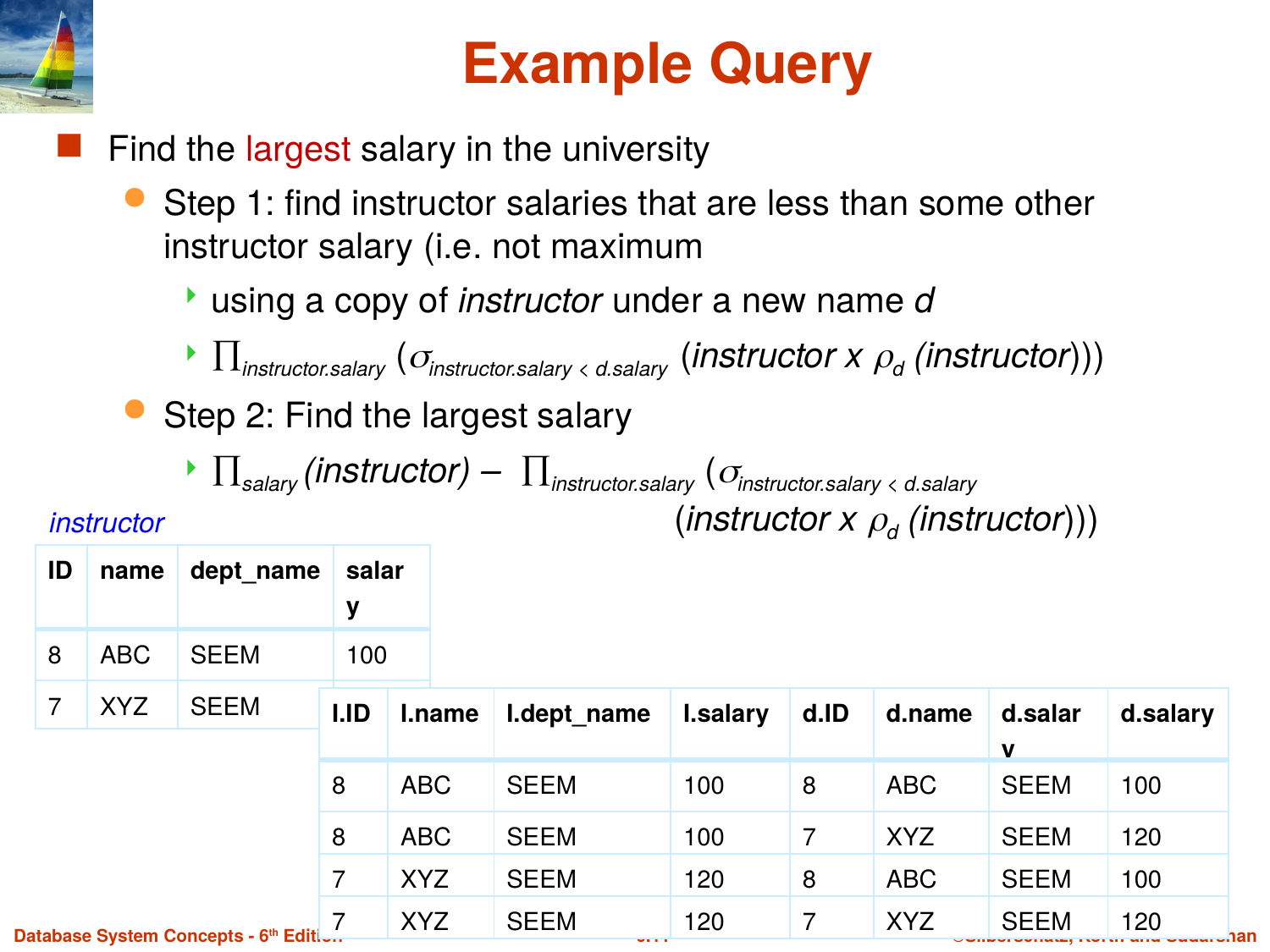

# Example Query
Find the largest salary in the university
Step 1: find instructor salaries that are less than some other instructor salary (i.e. not maximum
using a copy of instructor under a new name d
∏instructor.salary (σinstructor.salary < d.salary  (instructor x ρd (instructor)))
Step 2: Find the largest salary
∏salary (instructor) –  ∏instructor.salary (σinstructor.salary < d.salary
                                                                                 (instructor x ρd (instructor)))
instructor
| ID | name | dept\_name | salary |
| --- | --- | --- | --- |
| 8 | ABC | SEEM | 100 |
| 7 | XYZ | SEEM | 120 |
| I.ID | I.name | I.dept\_name | I.salary | d.ID | d.name | d.salary | d.salary |
| --- | --- | --- | --- | --- | --- | --- | --- |
| 8 | ABC | SEEM | 100 | 8 | ABC | SEEM | 100 |
| 8 | ABC | SEEM | 100 | 7 | XYZ | SEEM | 120 |
| 7 | XYZ | SEEM | 120 | 8 | ABC | SEEM | 100 |
| 7 | XYZ | SEEM | 120 | 7 | XYZ | SEEM | 120 |